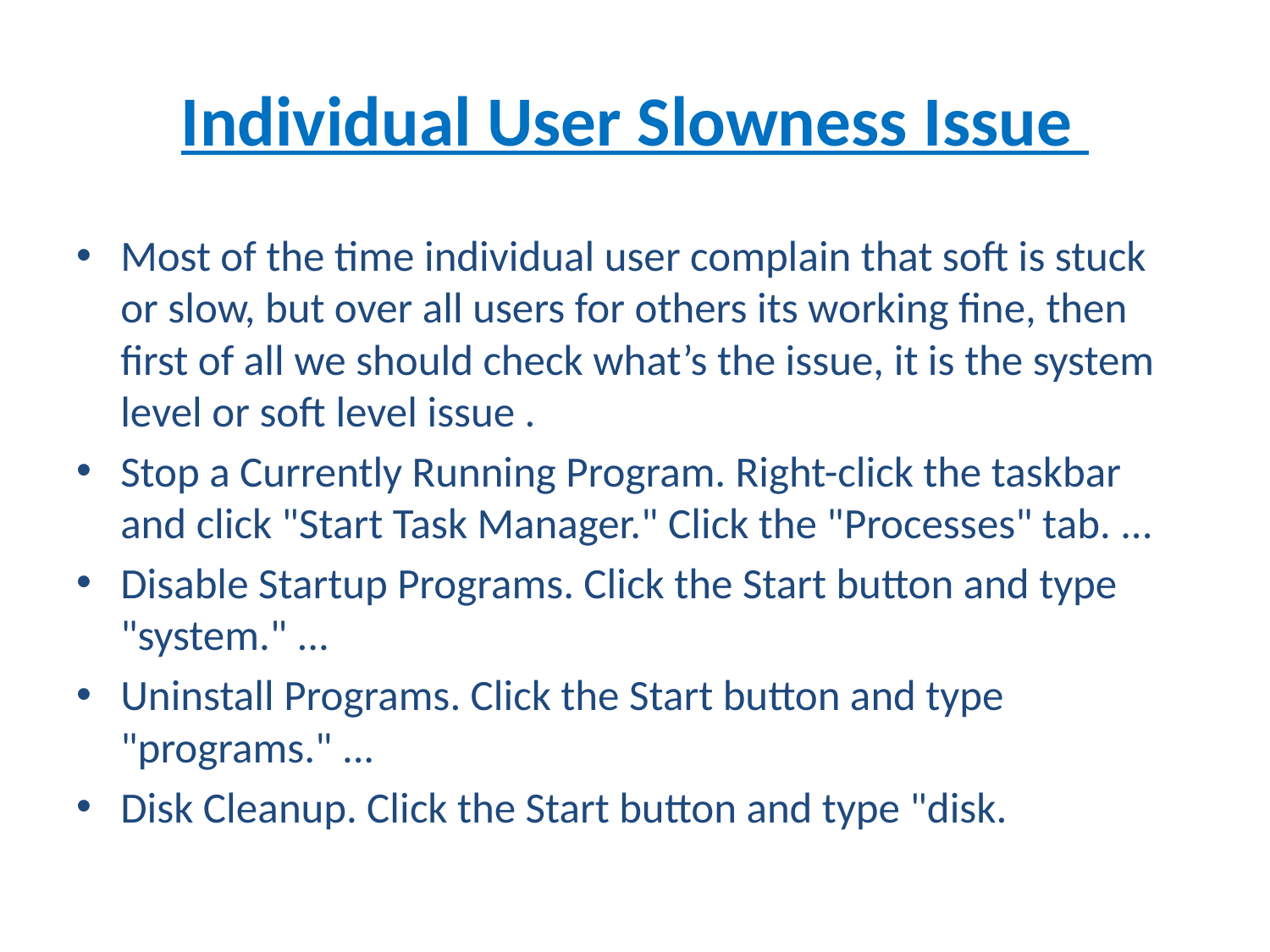

# Individual User Slowness Issue
Most of the time individual user complain that soft is stuck or slow, but over all users for others its working fine, then first of all we should check what’s the issue, it is the system level or soft level issue .
Stop a Currently Running Program. Right-click the taskbar and click "Start Task Manager." Click the "Processes" tab. ...
Disable Startup Programs. Click the Start button and type "system." ...
Uninstall Programs. Click the Start button and type "programs." ...
Disk Cleanup. Click the Start button and type "disk.